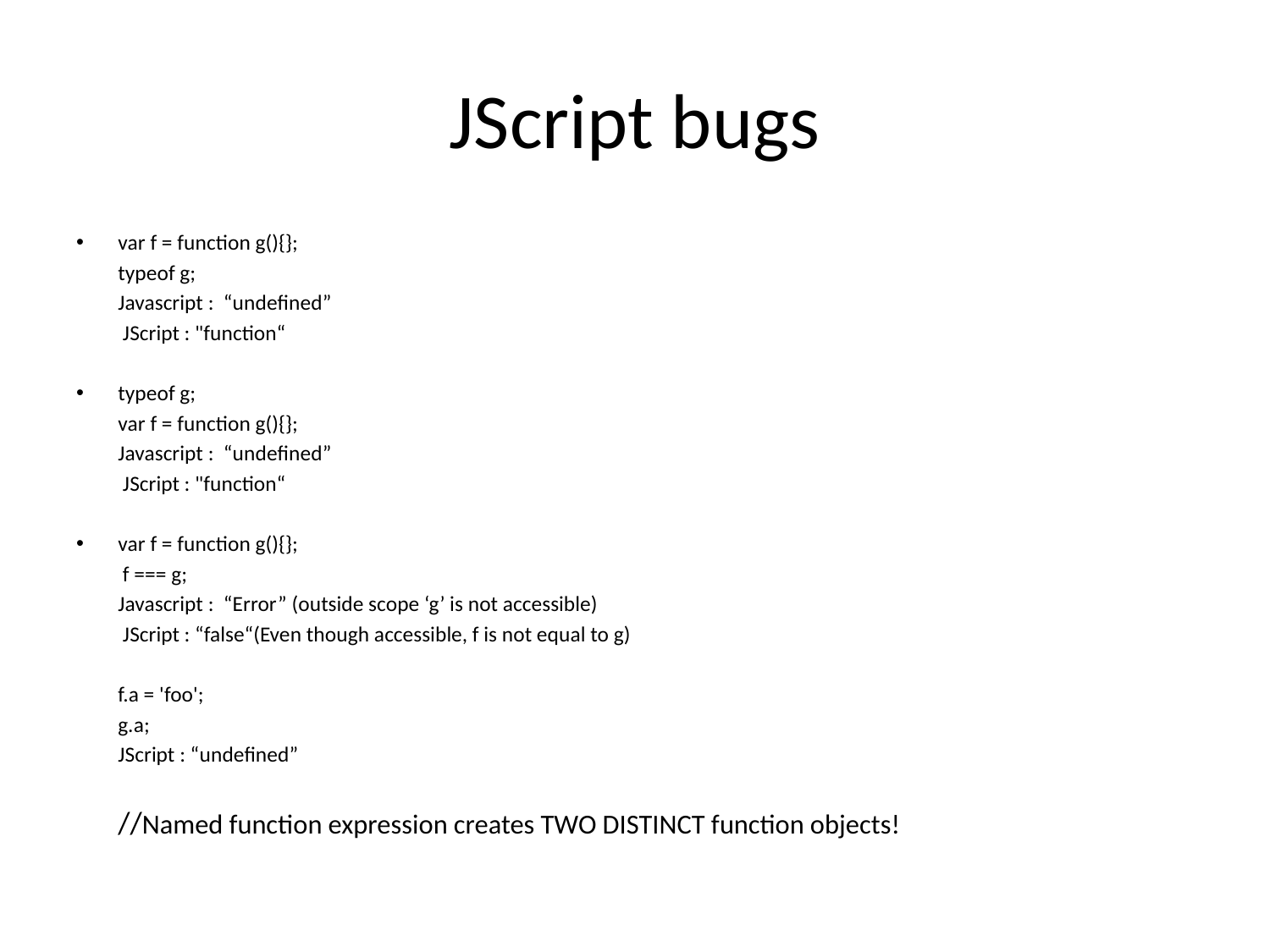

# JScript bugs
var f = function g(){};
	typeof g;
	Javascript :  “undefined”
	 JScript : "function“

typeof g;
	var f = function g(){};
	Javascript :  “undefined”
	 JScript : "function“

var f = function g(){};
	 f === g;
	Javascript :  “Error” (outside scope ‘g’ is not accessible)
	 JScript : “false“(Even though accessible, f is not equal to g)

	f.a = 'foo';
 	g.a;
	JScript : “undefined”

	//Named function expression creates TWO DISTINCT function objects!